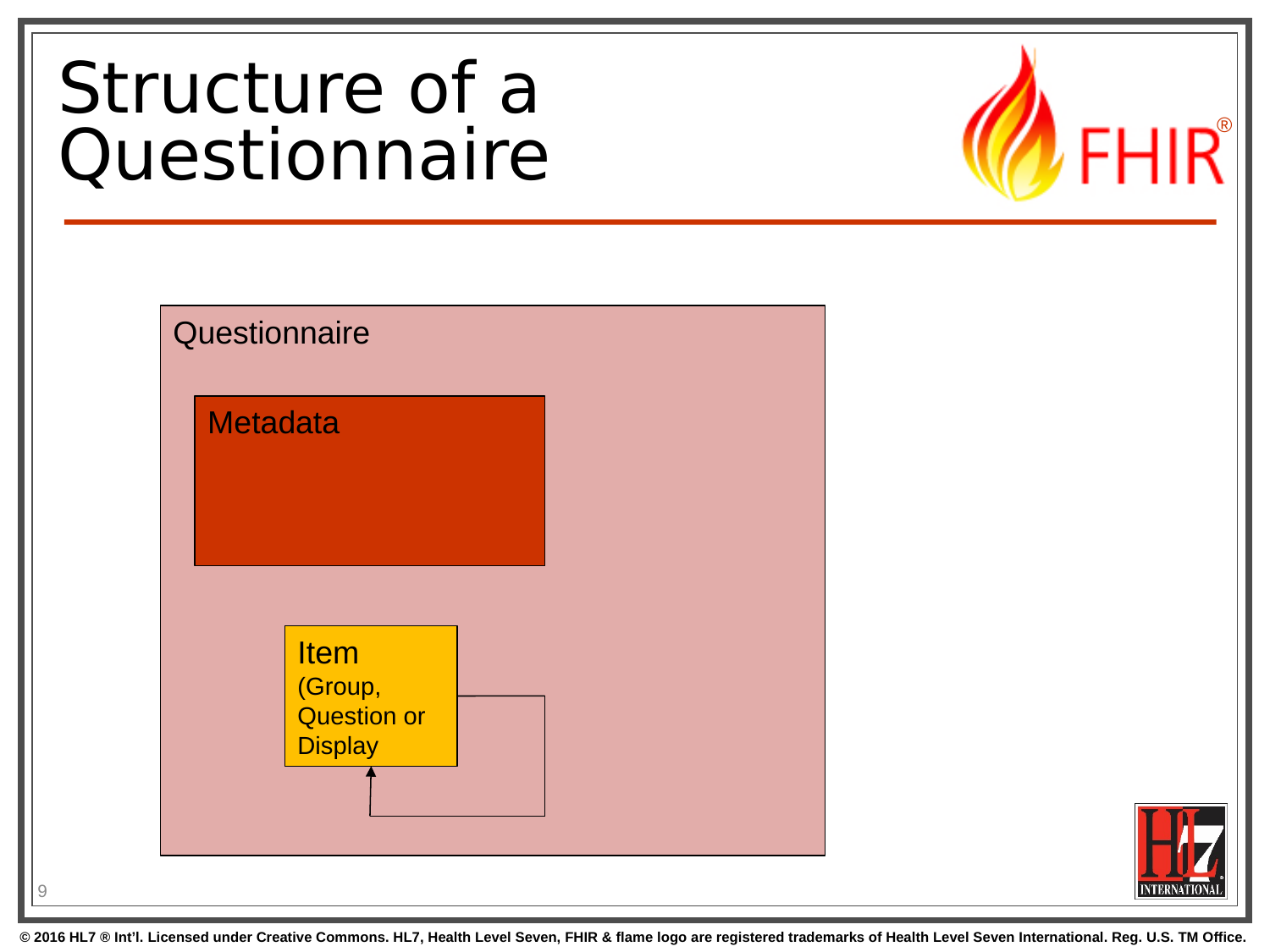

# Structure of a Questionnaire
Questionnaire
Metadata
Item
(Group,
Question or
Display
9